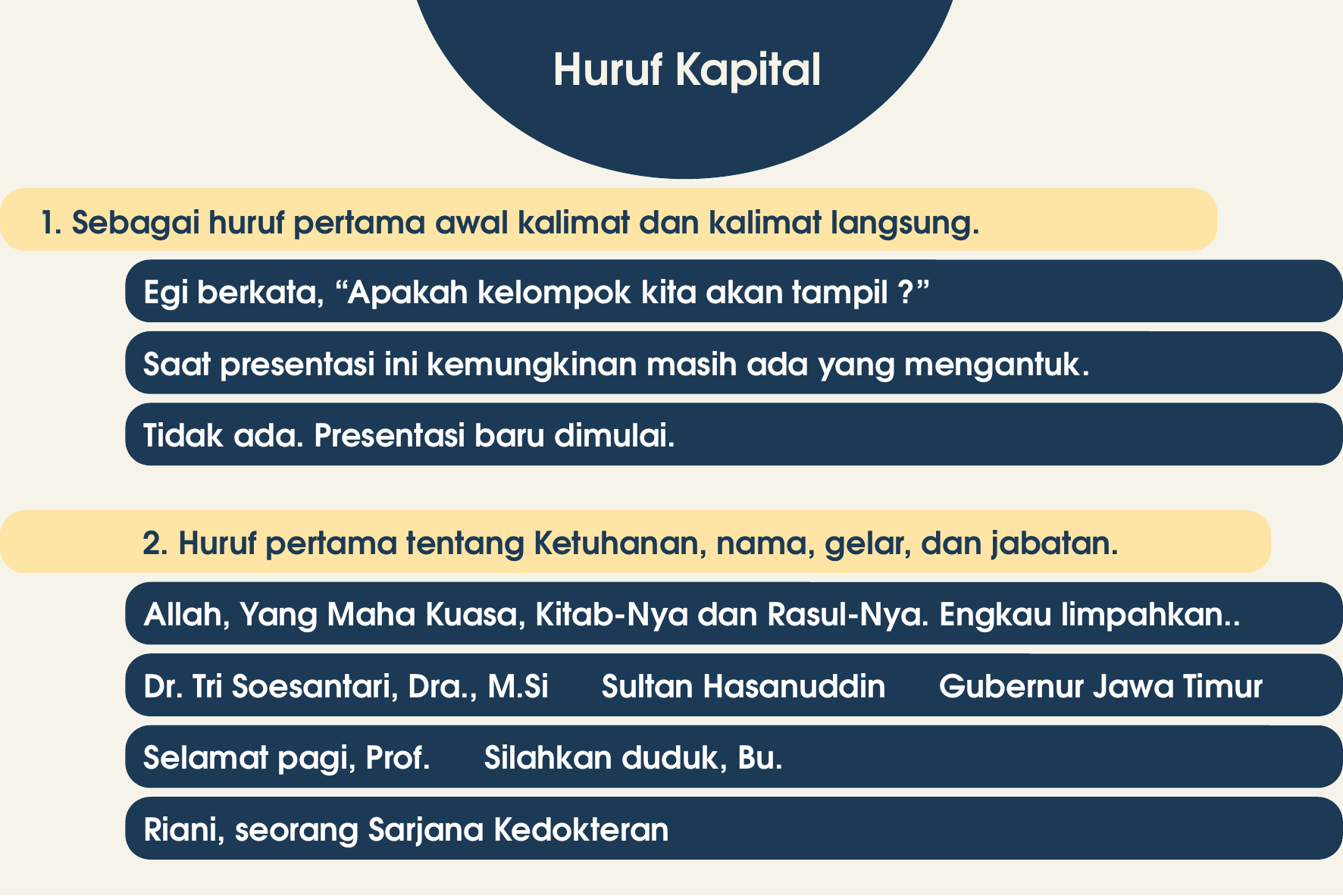

Huruf Kapital
#

1. Sebagai huruf pertama awal kalimat dan kalimat langsung.

Egi berkata, “Apakah kelompok kita akan tampil ?”
Saat presentasi ini kemungkinan masih ada yang mengantuk.
Tidak ada. Presentasi baru dimulai.
2. Huruf pertama tentang Ketuhanan, nama, gelar, dan jabatan.
Allah, Yang Maha Kuasa, Kitab-Nya dan Rasul-Nya. Engkau limpahkan..
Dr. Tri Soesantari, Dra., M.Si      Sultan Hasanuddin      Gubernur Jawa Timur
Selamat pagi, Prof.      Silahkan duduk, Bu.
Riani, seorang Sarjana Kedokteran